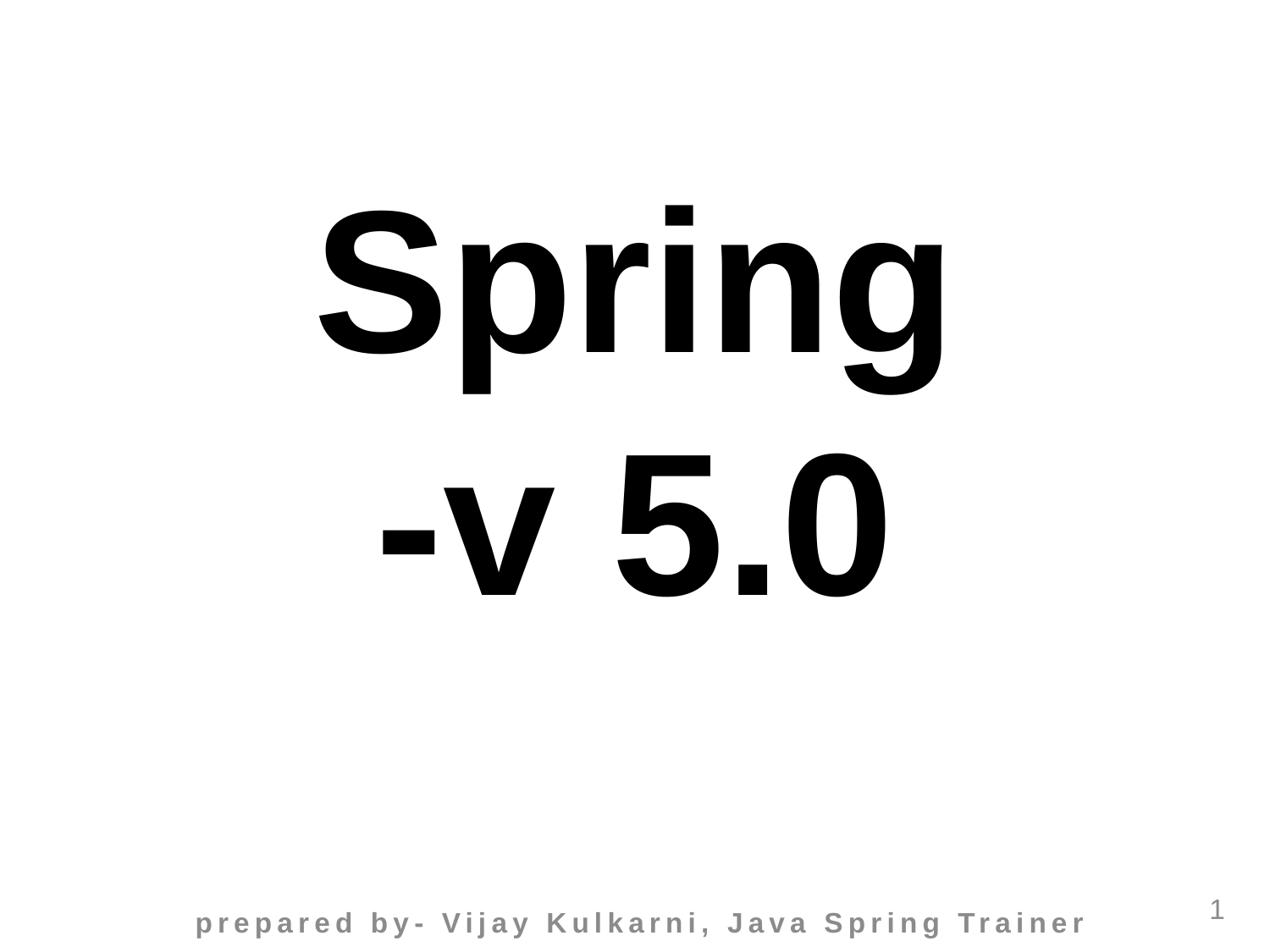

# Spring -v 5.0
1
prepared by- Vijay Kulkarni, Java Spring Trainer